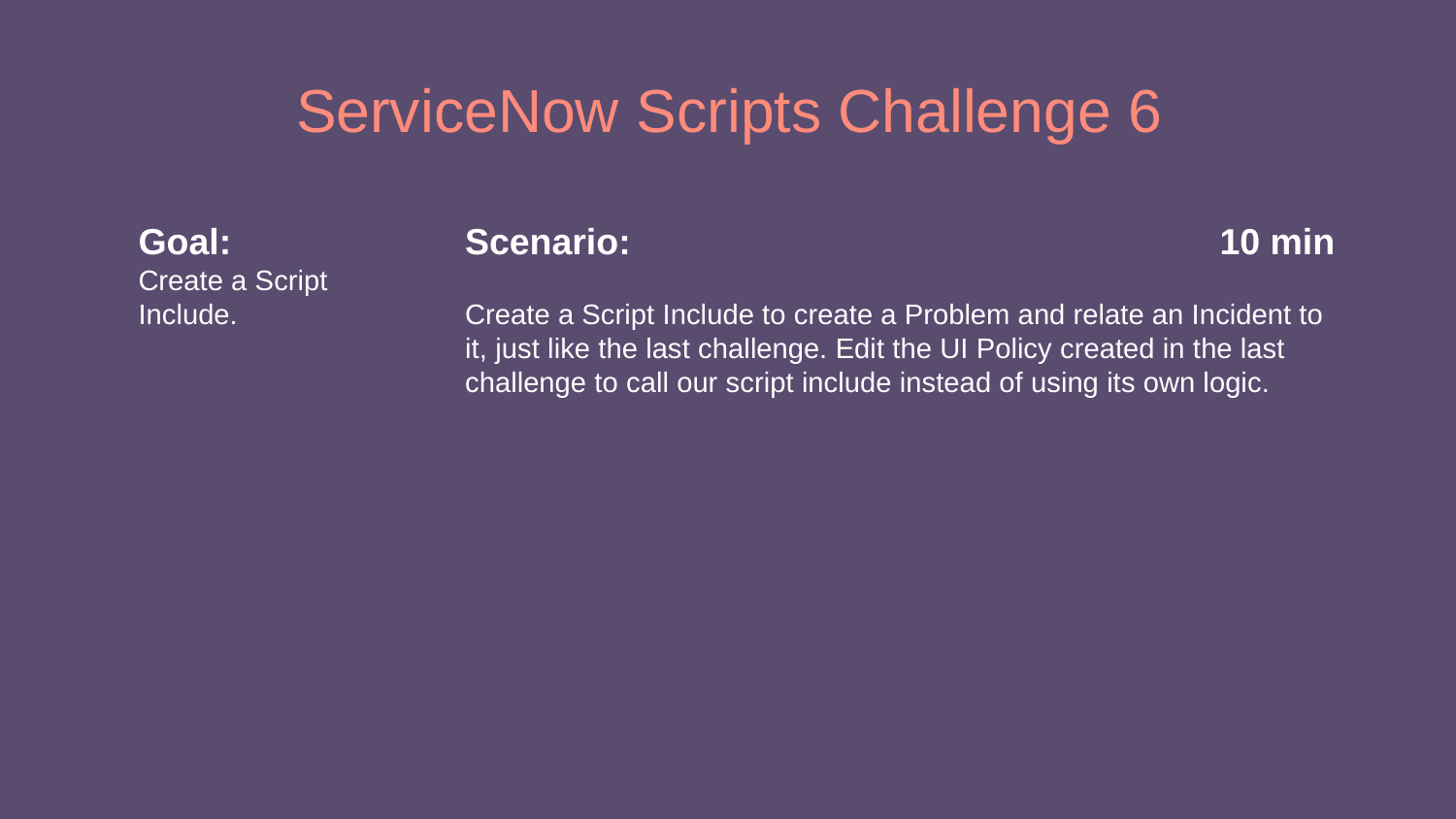

# ServiceNow Scripts Challenge 6
Goal:
Create a Script Include.
Scenario:                                                          10 min

Create a Script Include to create a Problem and relate an Incident to it, just like the last challenge. Edit the UI Policy created in the last challenge to call our script include instead of using its own logic.